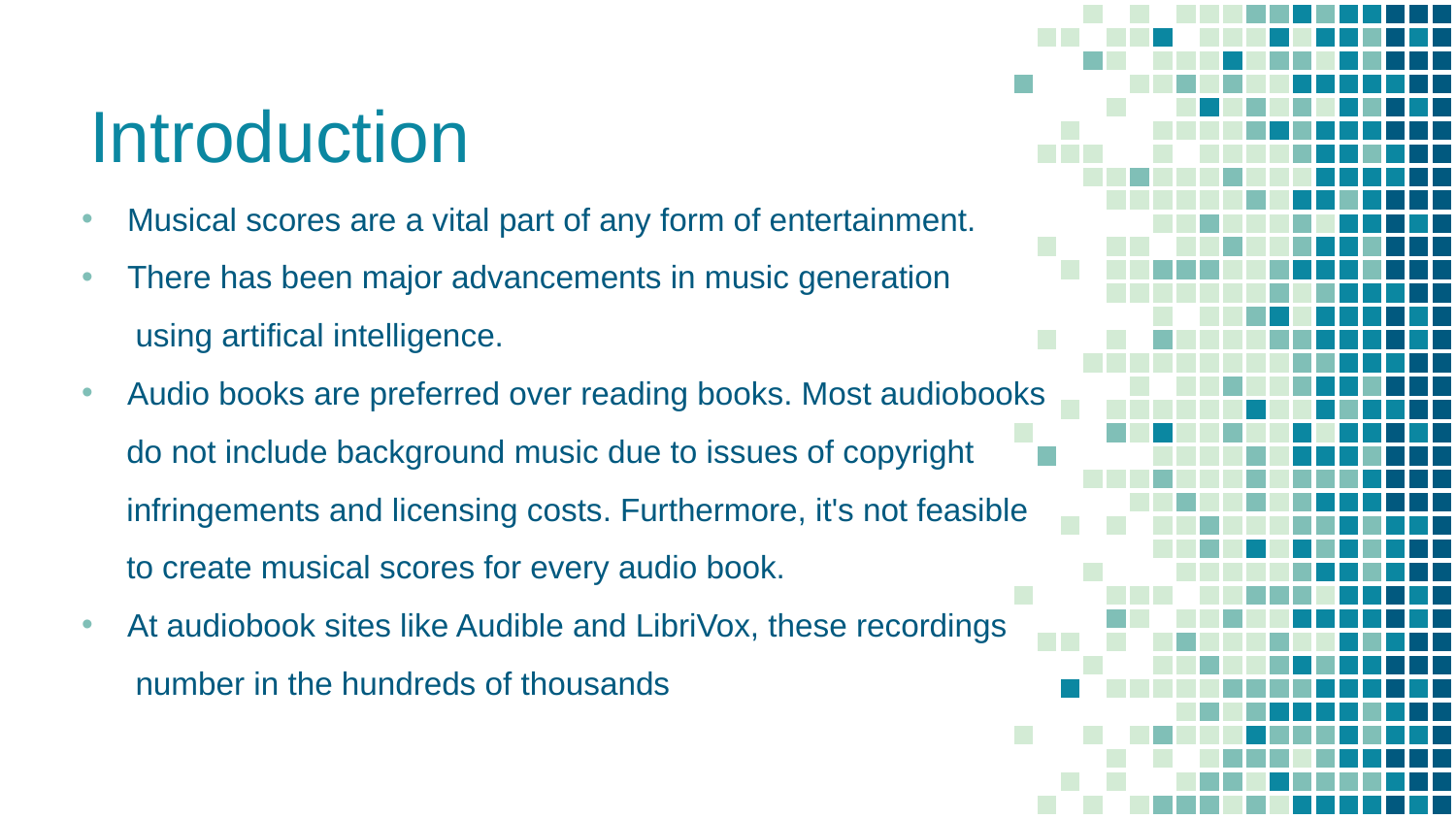

4
# Introduction
Musical scores are a vital part of any form of entertainment.
There has been major advancements in music generation
      using artifical intelligence.
Audio books are preferred over reading books. Most audiobooks
     do not include background music due to issues of copyright
     infringements and licensing costs. Furthermore, it's not feasible
     to create musical scores for every audio book.
At audiobook sites like Audible and LibriVox, these recordings
      number in the hundreds of thousands